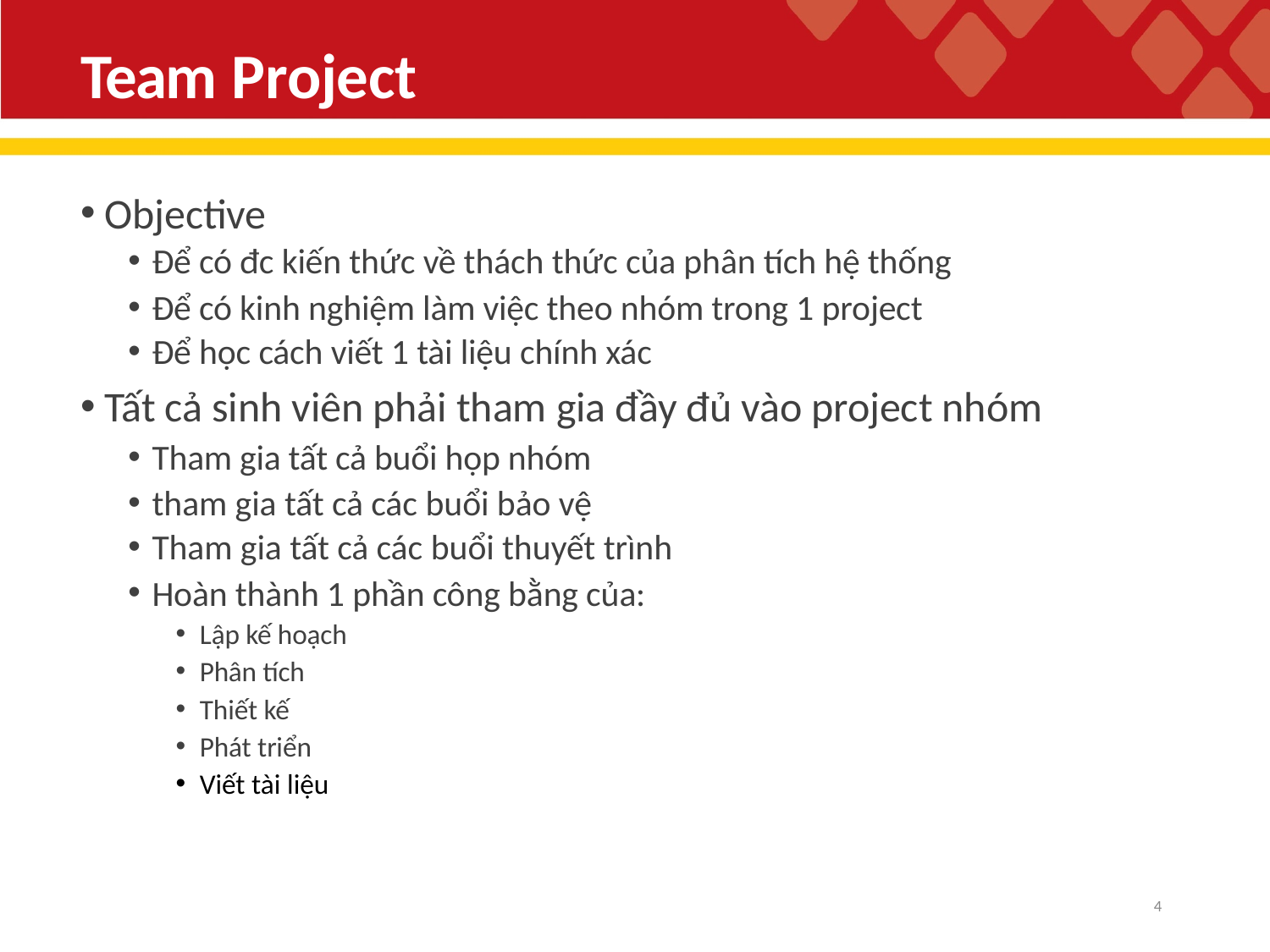

# Team Project
Objective
Để có đc kiến thức về thách thức của phân tích hệ thống
Để có kinh nghiệm làm việc theo nhóm trong 1 project
Để học cách viết 1 tài liệu chính xác
Tất cả sinh viên phải tham gia đầy đủ vào project nhóm
Tham gia tất cả buổi họp nhóm
tham gia tất cả các buổi bảo vệ
Tham gia tất cả các buổi thuyết trình
Hoàn thành 1 phần công bằng của:
Lập kế hoạch
Phân tích
Thiết kế
Phát triển
Viết tài liệu
4